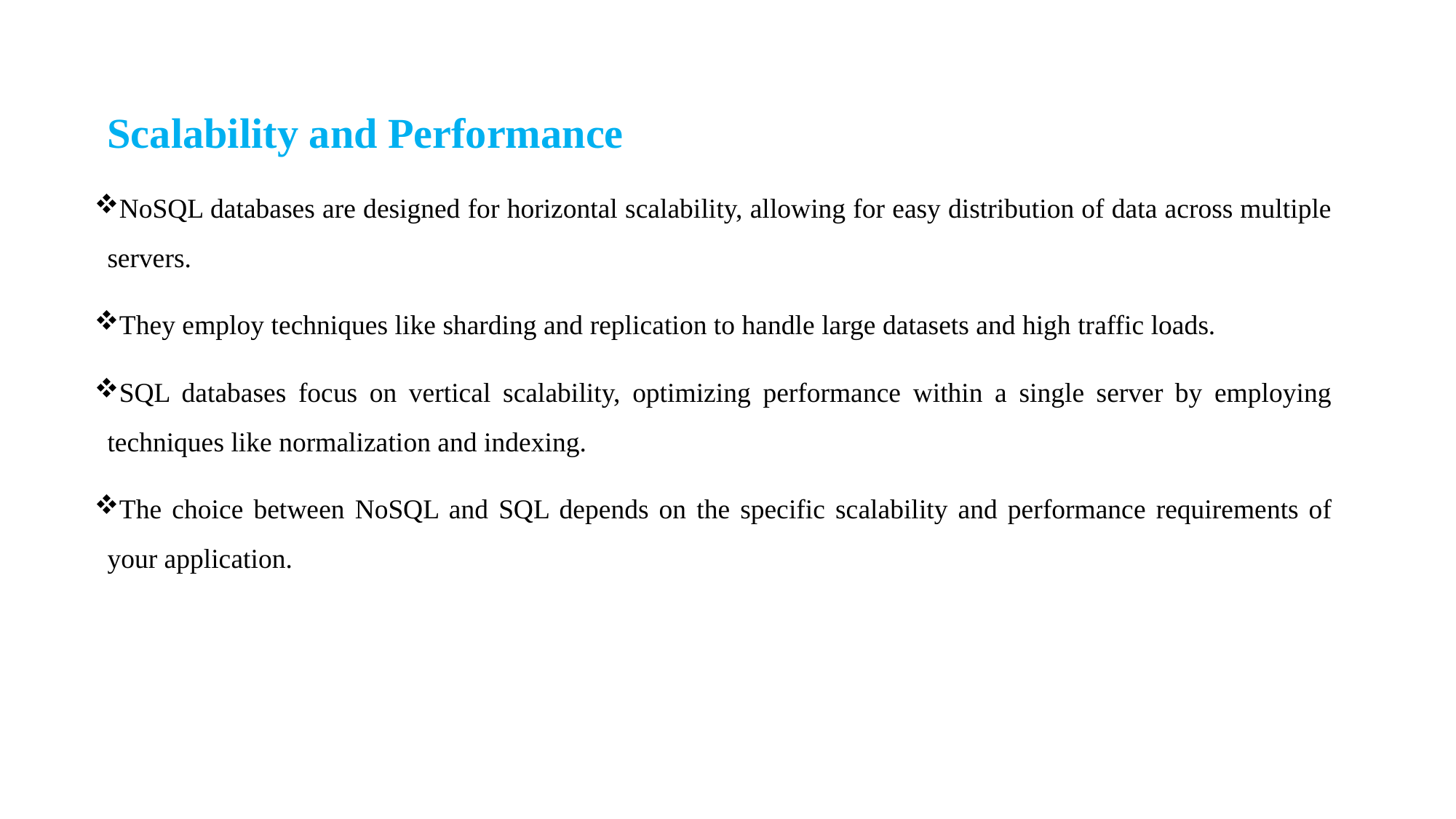

Scalability and Performance
NoSQL databases are designed for horizontal scalability, allowing for easy distribution of data across multiple servers.
They employ techniques like sharding and replication to handle large datasets and high traffic loads.
SQL databases focus on vertical scalability, optimizing performance within a single server by employing techniques like normalization and indexing.
The choice between NoSQL and SQL depends on the specific scalability and performance requirements of your application.